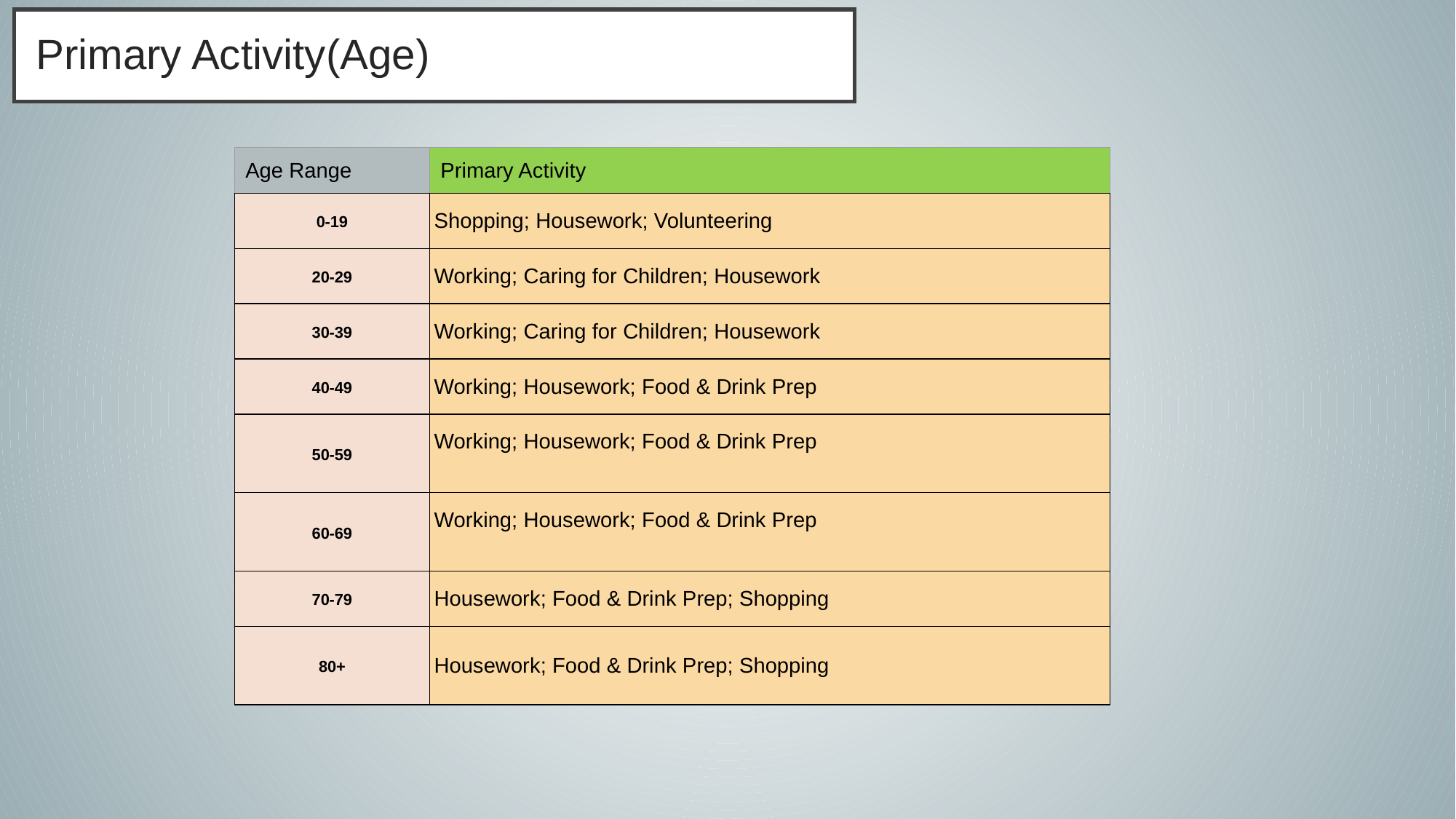

# Primary Activity(Age)
| Age Range | Primary Activity |
| --- | --- |
| 0-19 | Shopping; Housework; Volunteering |
| 20-29 | Working; Caring for Children; Housework |
| 30-39 | Working; Caring for Children; Housework |
| 40-49 | Working; Housework; Food & Drink Prep |
| 50-59 | Working; Housework; Food & Drink Prep |
| 60-69 | Working; Housework; Food & Drink Prep |
| 70-79 | Housework; Food & Drink Prep; Shopping |
| 80+ | Housework; Food & Drink Prep; Shopping |